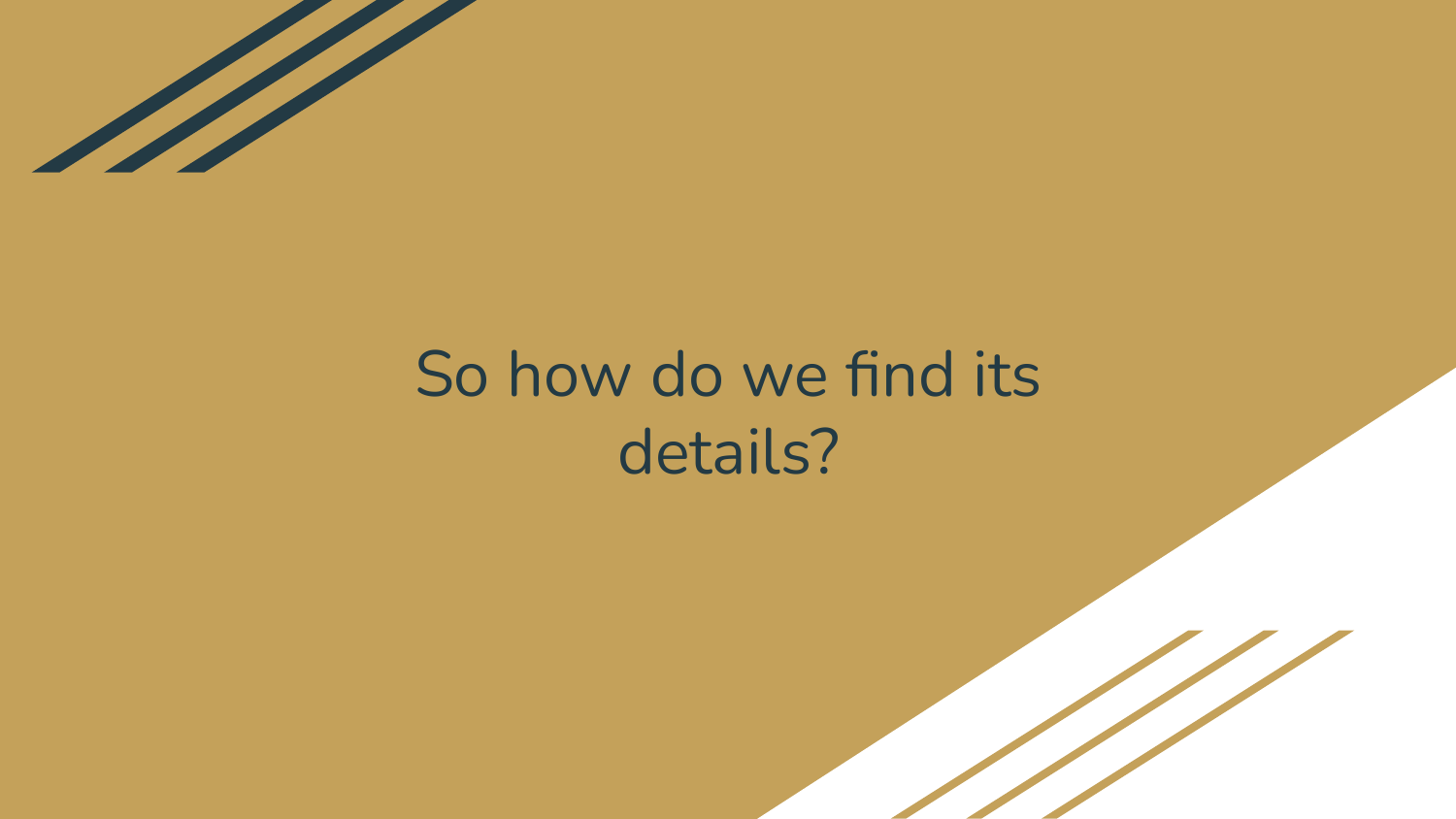

# So how do we find its details?